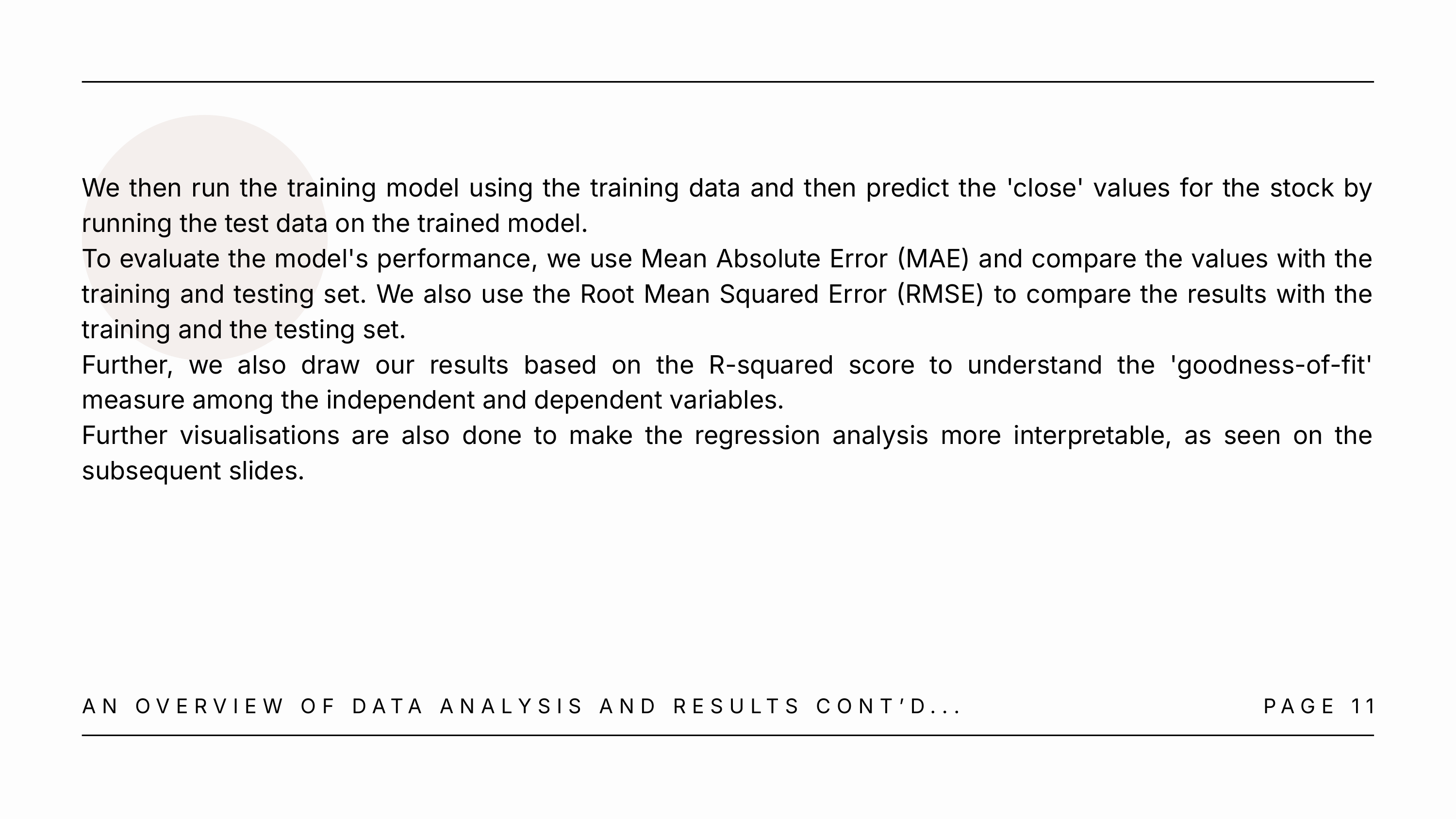

We then run the training model using the training data and then predict the 'close' values for the stock by running the test data on the trained model.
To evaluate the model's performance, we use Mean Absolute Error (MAE) and compare the values with the training and testing set. We also use the Root Mean Squared Error (RMSE) to compare the results with the training and the testing set.
Further, we also draw our results based on the R-squared score to understand the 'goodness-of-fit' measure among the independent and dependent variables.
Further visualisations are also done to make the regression analysis more interpretable, as seen on the subsequent slides.
AN OVERVIEW OF DATA ANALYSIS AND RESULTS CONT’D...
PAGE 11